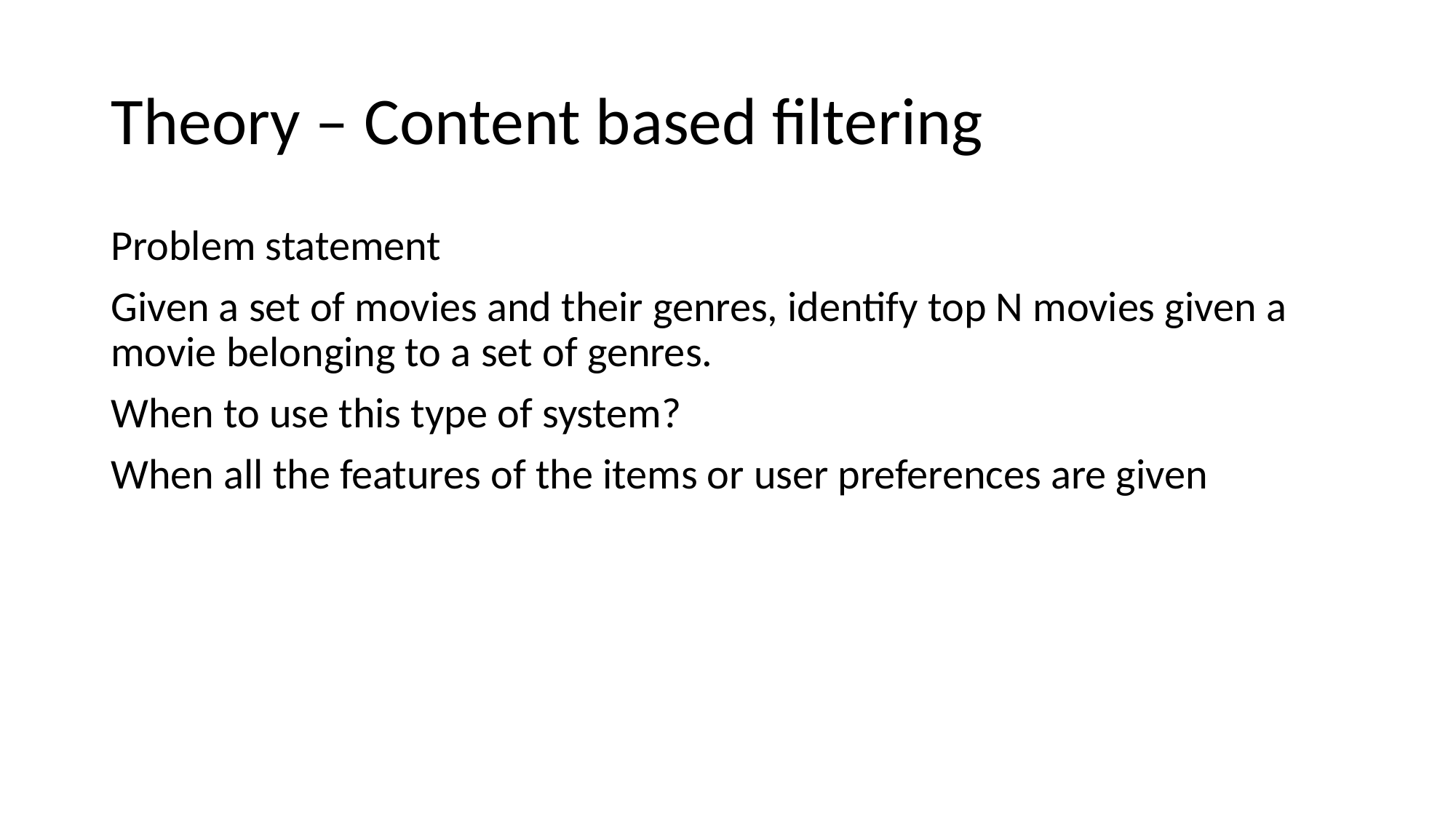

# Theory – Content based filtering
Problem statement
Given a set of movies and their genres, identify top N movies given a movie belonging to a set of genres.
When to use this type of system?
When all the features of the items or user preferences are given